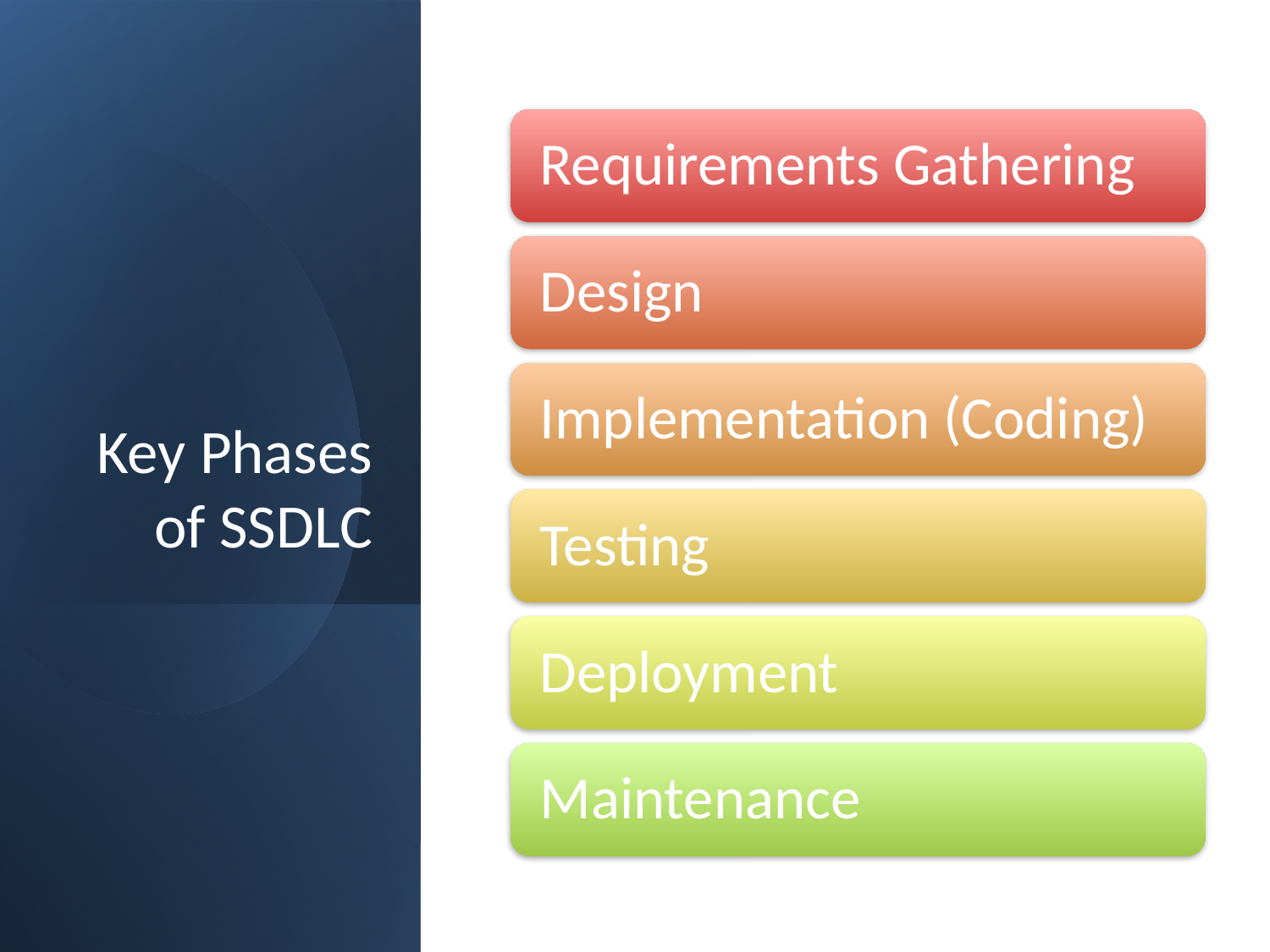

Requirements Gathering
Design
Implementation (Coding)
Testing
Deployment
Maintenance

# Key Phases of SSDLC